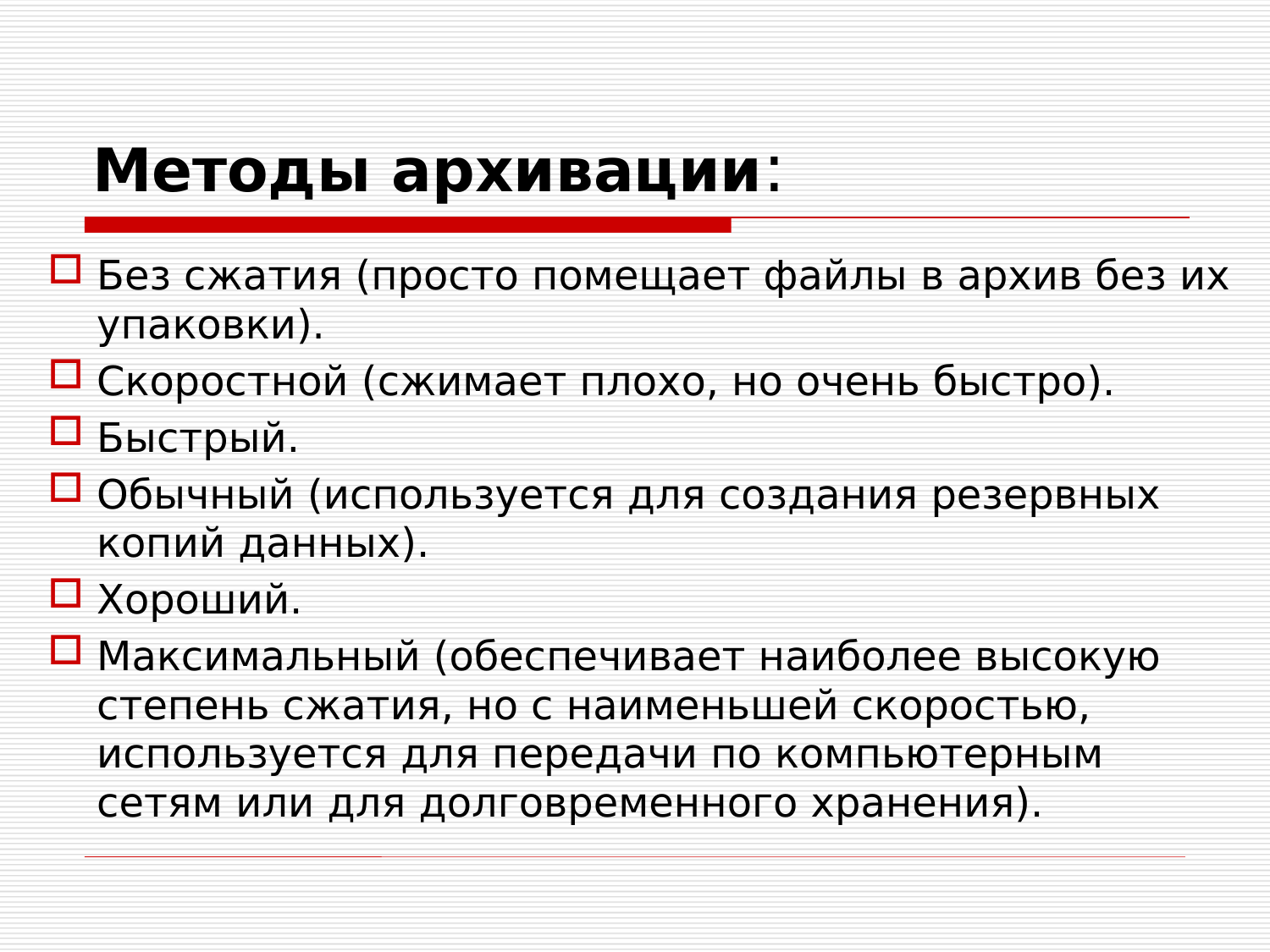

# Методы архивации:
Без сжатия (просто помещает файлы в архив без их упаковки).
Скоростной (сжимает плохо, но очень быстро).
Быстрый.
Обычный (используется для создания резервных копий данных).
Хороший.
Максимальный (обеспечивает наиболее высокую степень сжатия, но с наименьшей скоростью, используется для передачи по компьютерным сетям или для долговременного хранения).